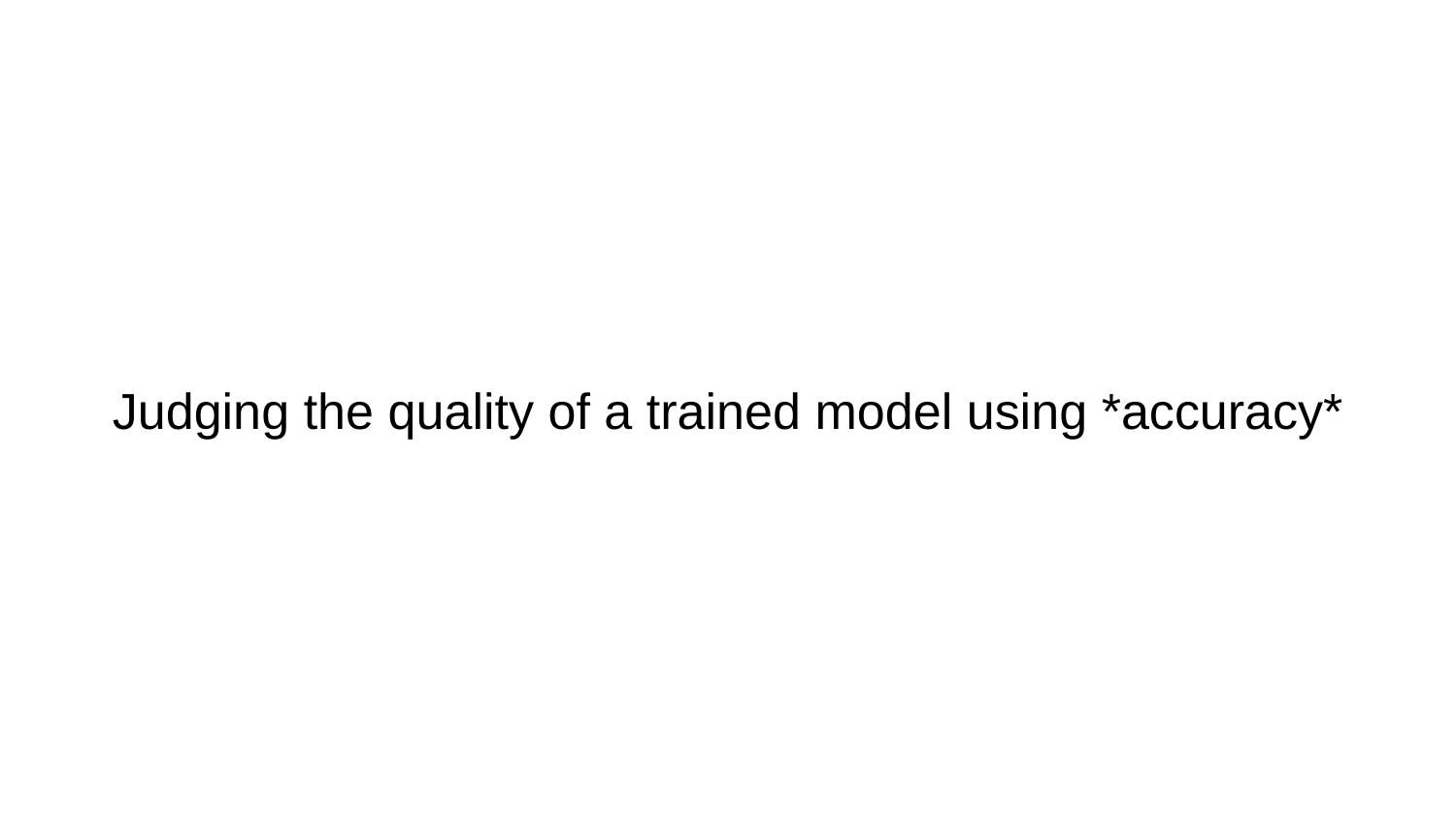

# Judging the quality of a trained model using *accuracy*